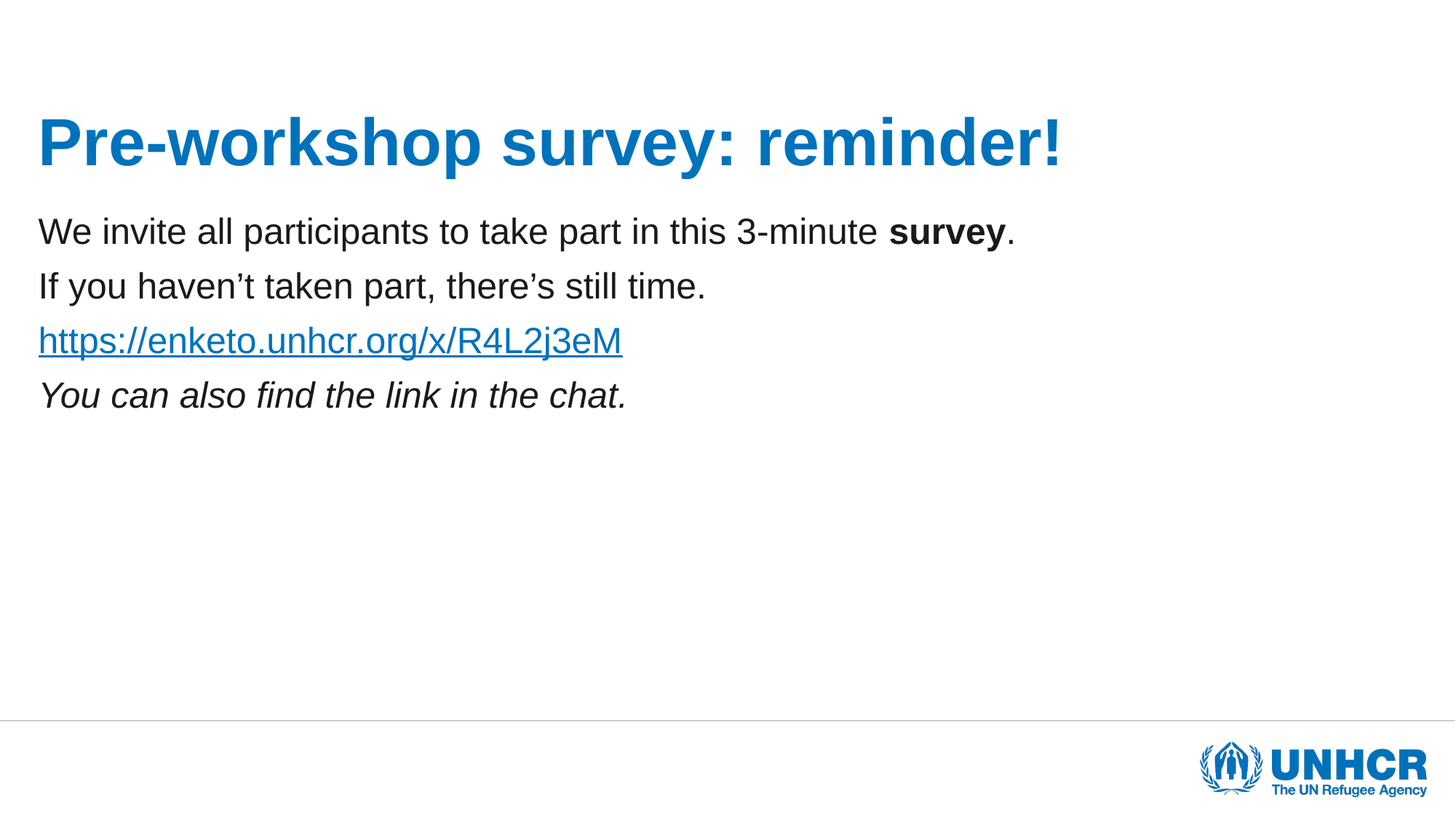

# Pre-workshop survey: reminder!
We invite all participants to take part in this 3-minute survey.
If you haven’t taken part, there’s still time.
https://enketo.unhcr.org/x/R4L2j3eM
You can also find the link in the chat.